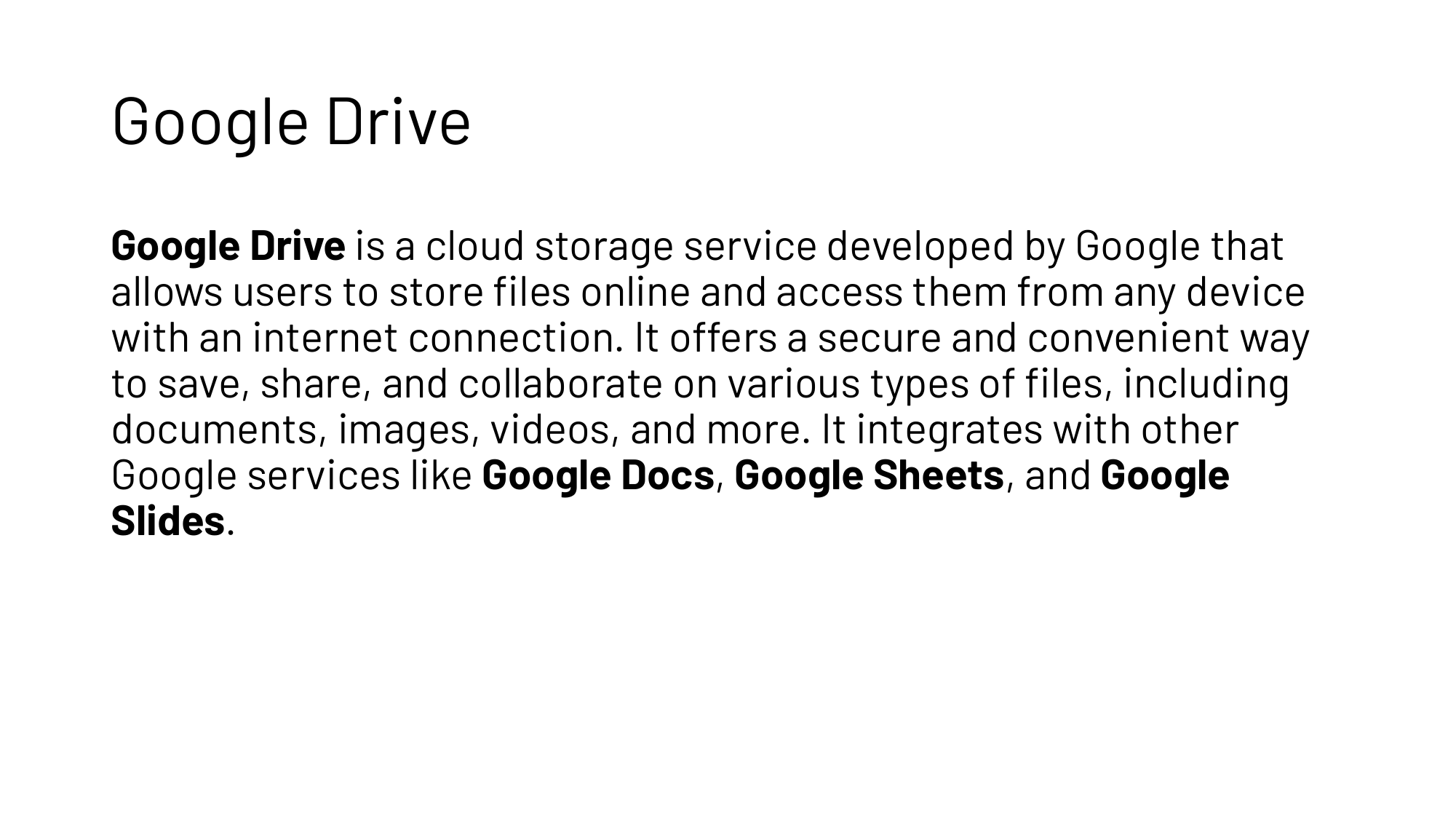

# Google Drive
Google Drive is a cloud storage service developed by Google that allows users to store files online and access them from any device with an internet connection. It offers a secure and convenient way to save, share, and collaborate on various types of files, including documents, images, videos, and more. It integrates with other Google services like Google Docs, Google Sheets, and Google Slides.